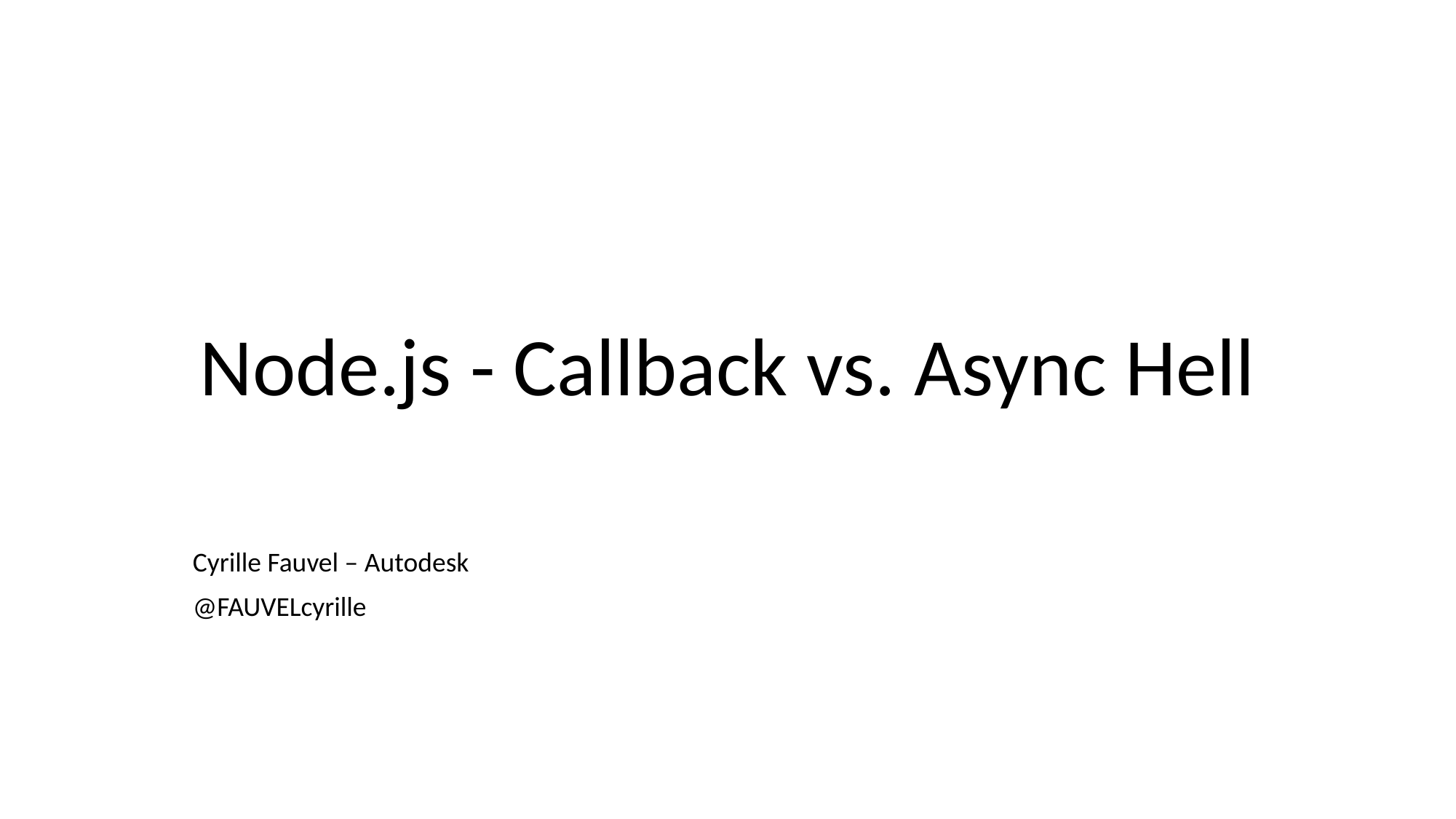

# Node.js - Callback vs. Async Hell
Cyrille Fauvel – Autodesk
@FAUVELcyrille